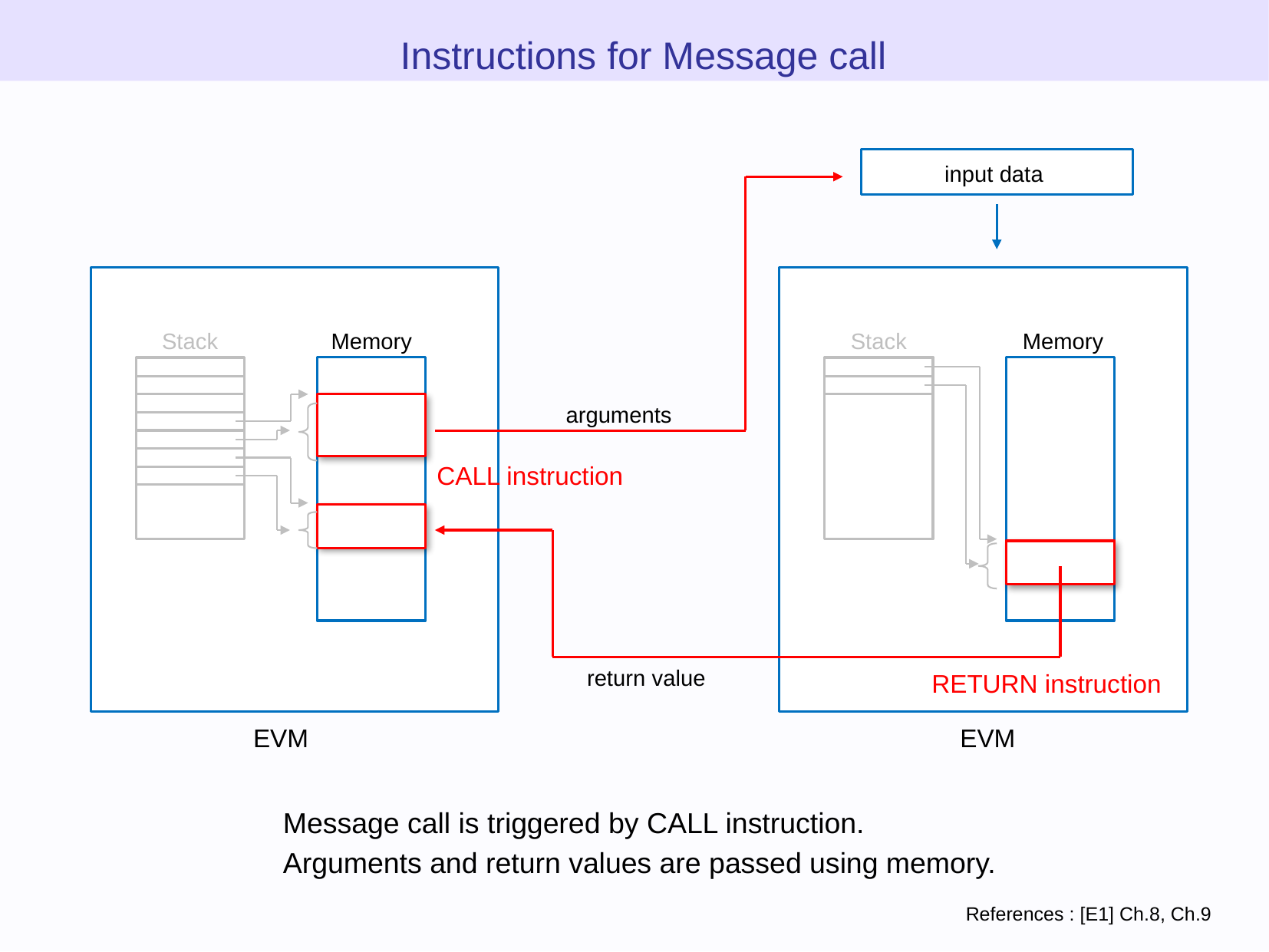

Instructions for Message call

input data

Stack
Memory
Stack
Memory

arguments

CALL instruction

return value
RETURN instruction
EVM
EVM
Message call is triggered by CALL instruction.
Arguments and return values are passed using memory.
References : [E1] Ch.8, Ch.9